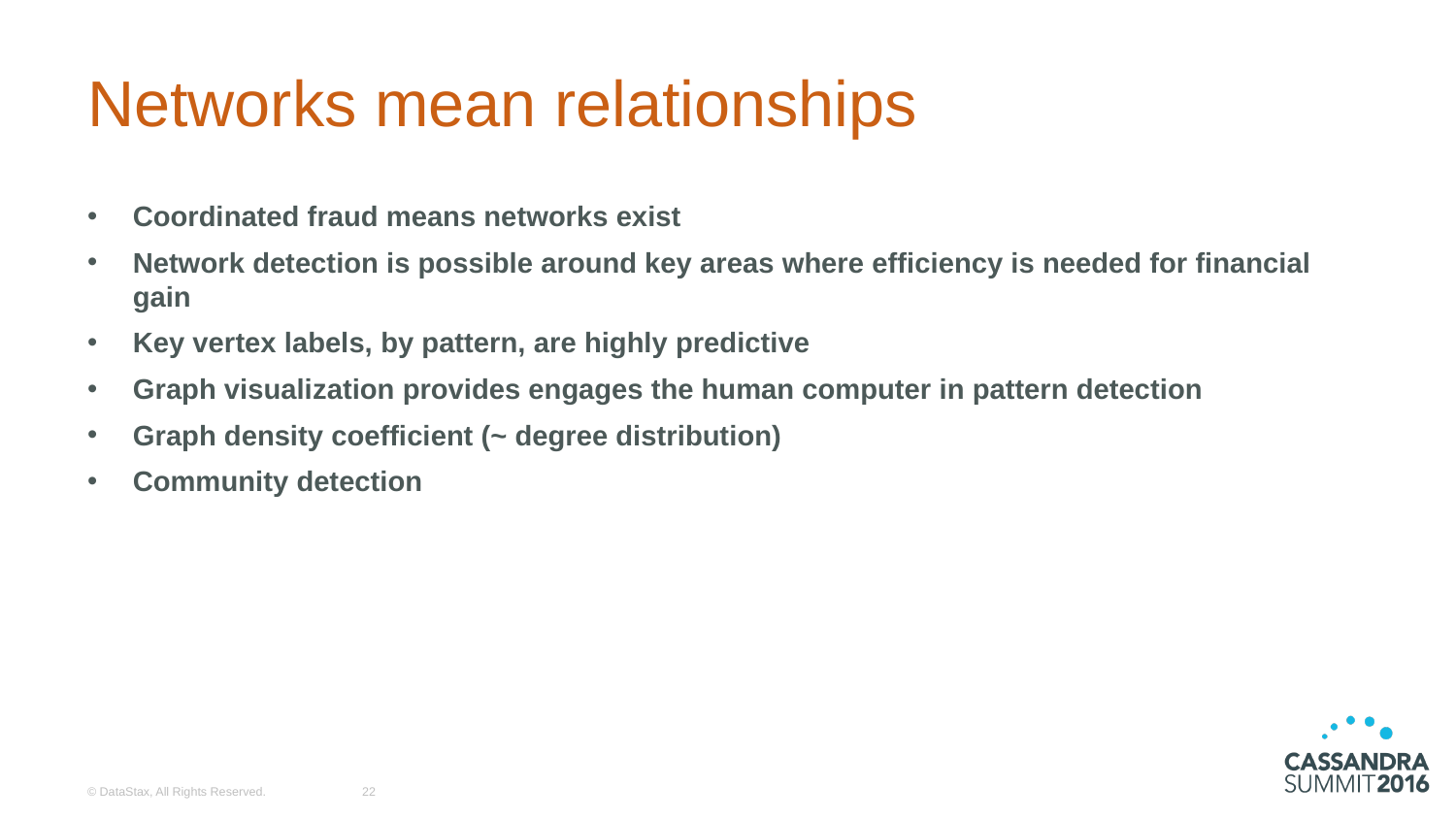

# Networks mean relationships
Coordinated fraud means networks exist
Network detection is possible around key areas where efficiency is needed for financial gain
Key vertex labels, by pattern, are highly predictive
Graph visualization provides engages the human computer in pattern detection
Graph density coefficient (~ degree distribution)
Community detection

© DataStax, All Rights Reserved.
22